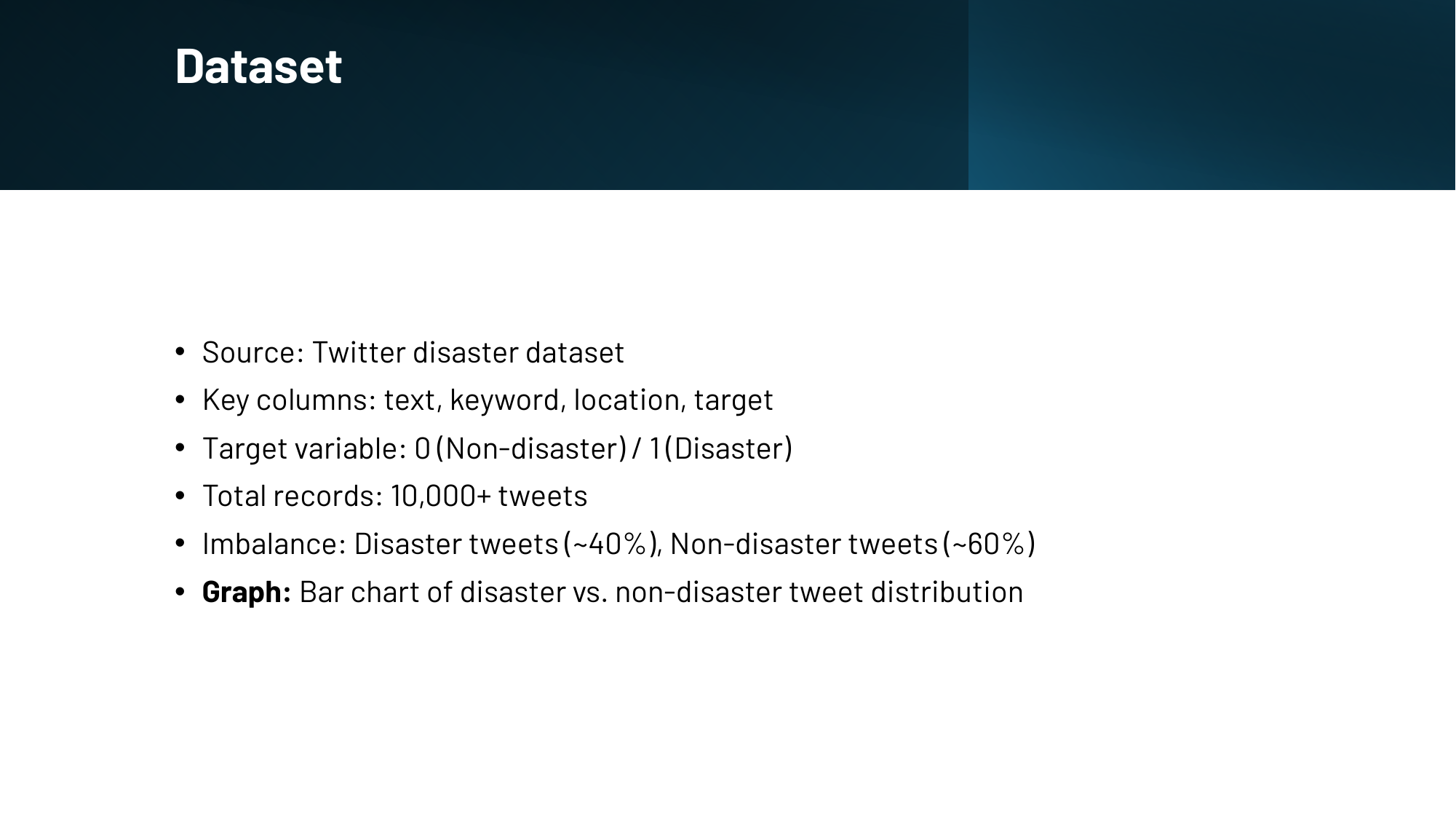

# Dataset
Source: Twitter disaster dataset
Key columns: text, keyword, location, target
Target variable: 0 (Non-disaster) / 1 (Disaster)
Total records: 10,000+ tweets
Imbalance: Disaster tweets (~40%), Non-disaster tweets (~60%)
Graph: Bar chart of disaster vs. non-disaster tweet distribution